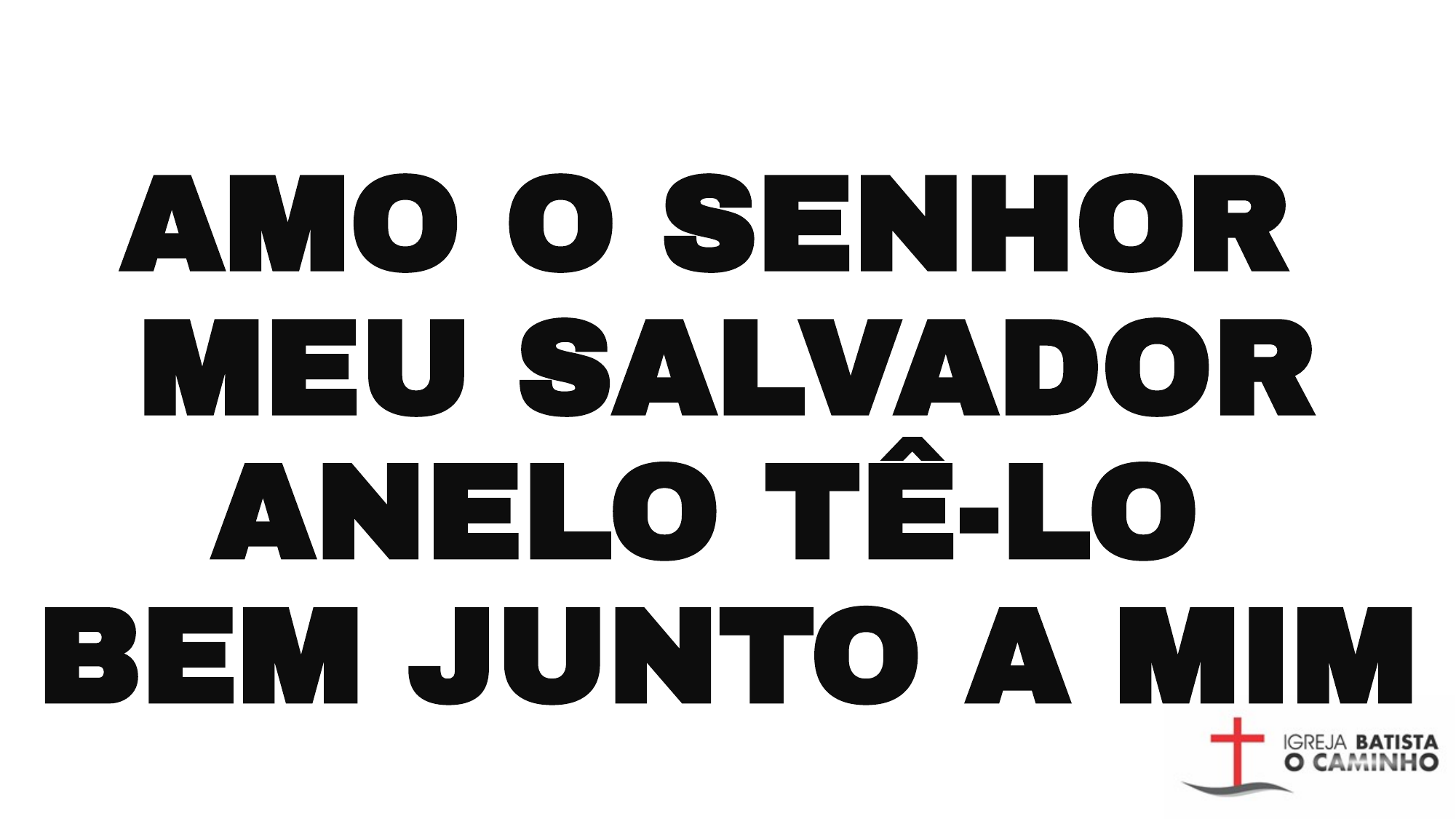

# Amo o Senhor meu Salvador Anelo tê-lo bem junto a mim